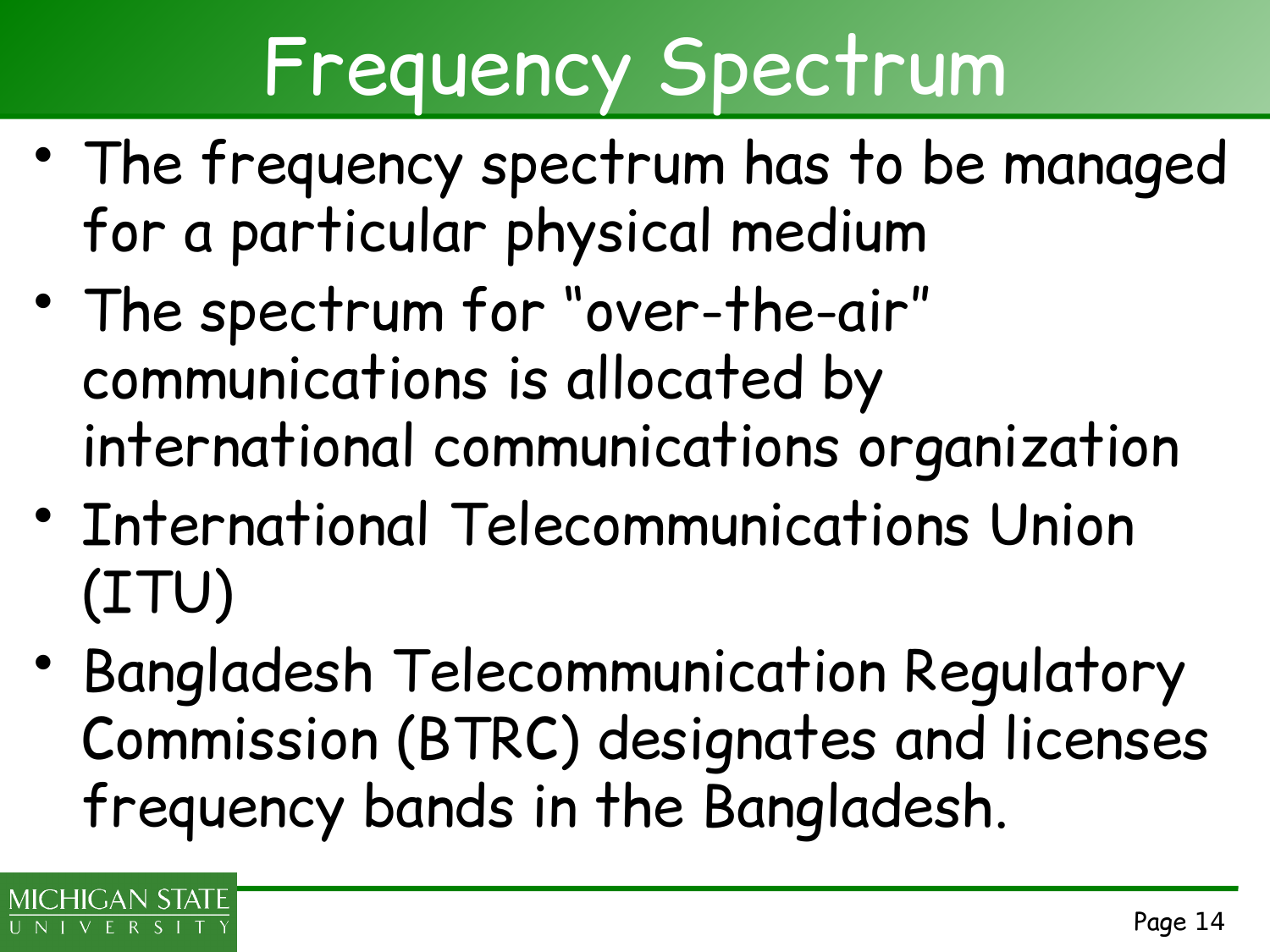

# Frequency Spectrum
The frequency spectrum has to be managed for a particular physical medium
The spectrum for “over-the-air” communications is allocated by international communications organization
International Telecommunications Union (ITU)
Bangladesh Telecommunication Regulatory Commission (BTRC) designates and licenses frequency bands in the Bangladesh.